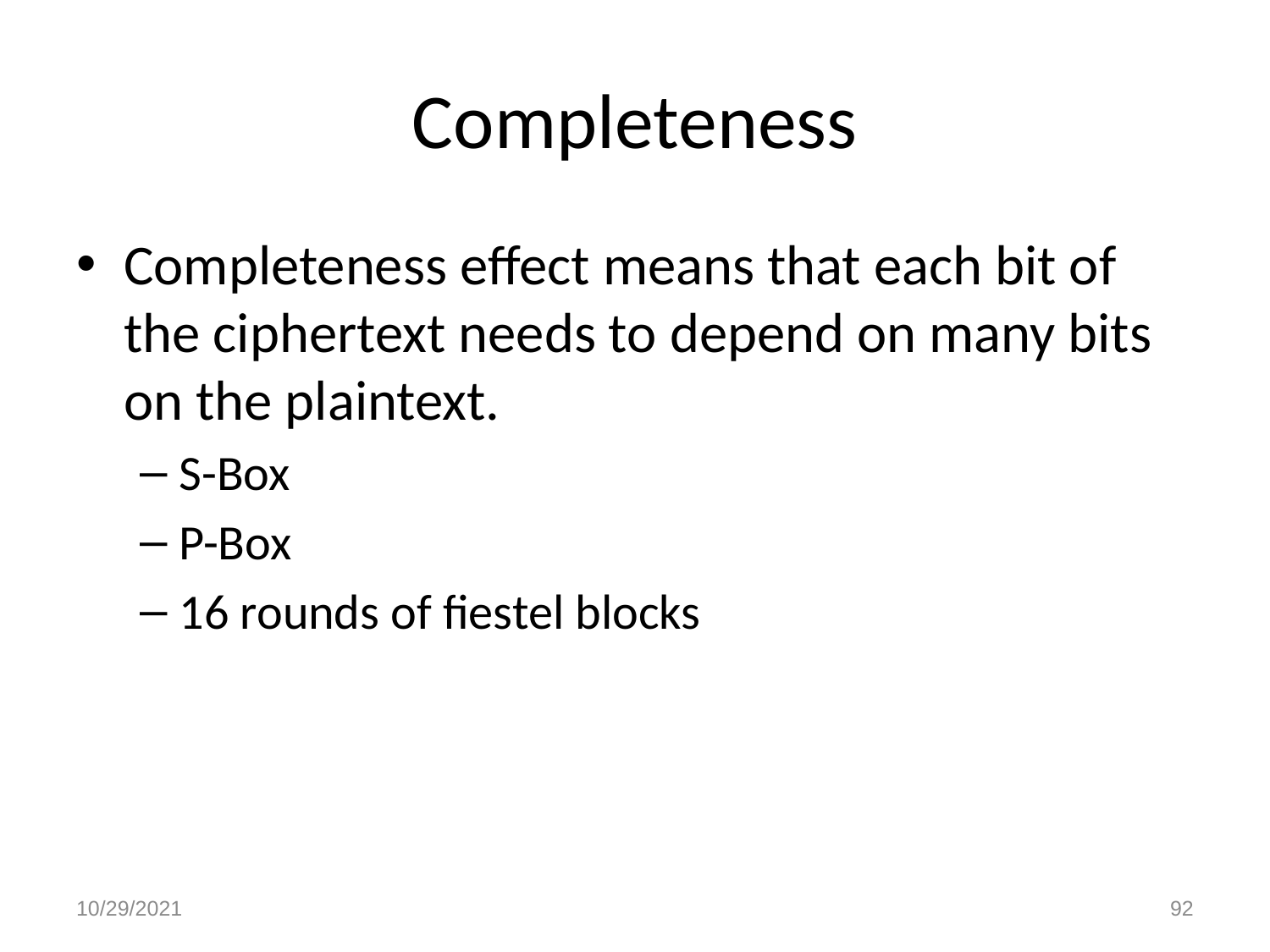

# Completeness
Completeness effect means that each bit of the ciphertext needs to depend on many bits on the plaintext.
S-Box
P-Box
16 rounds of fiestel blocks

10/29/2021
92